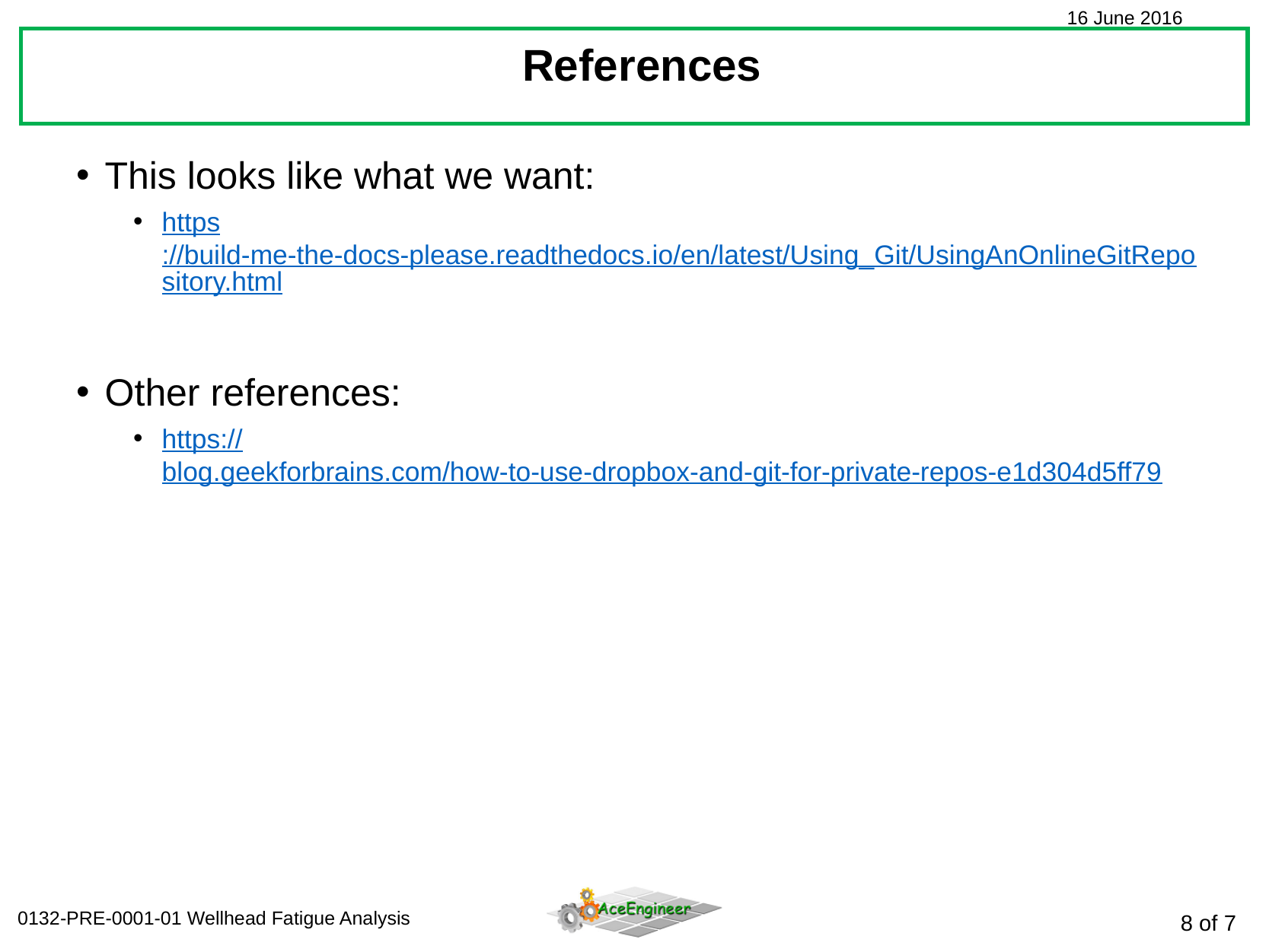

References

This looks like what we want:
https://build-me-the-docs-please.readthedocs.io/en/latest/Using_Git/UsingAnOnlineGitRepository.html

Other references:
https://blog.geekforbrains.com/how-to-use-dropbox-and-git-for-private-repos-e1d304d5ff79